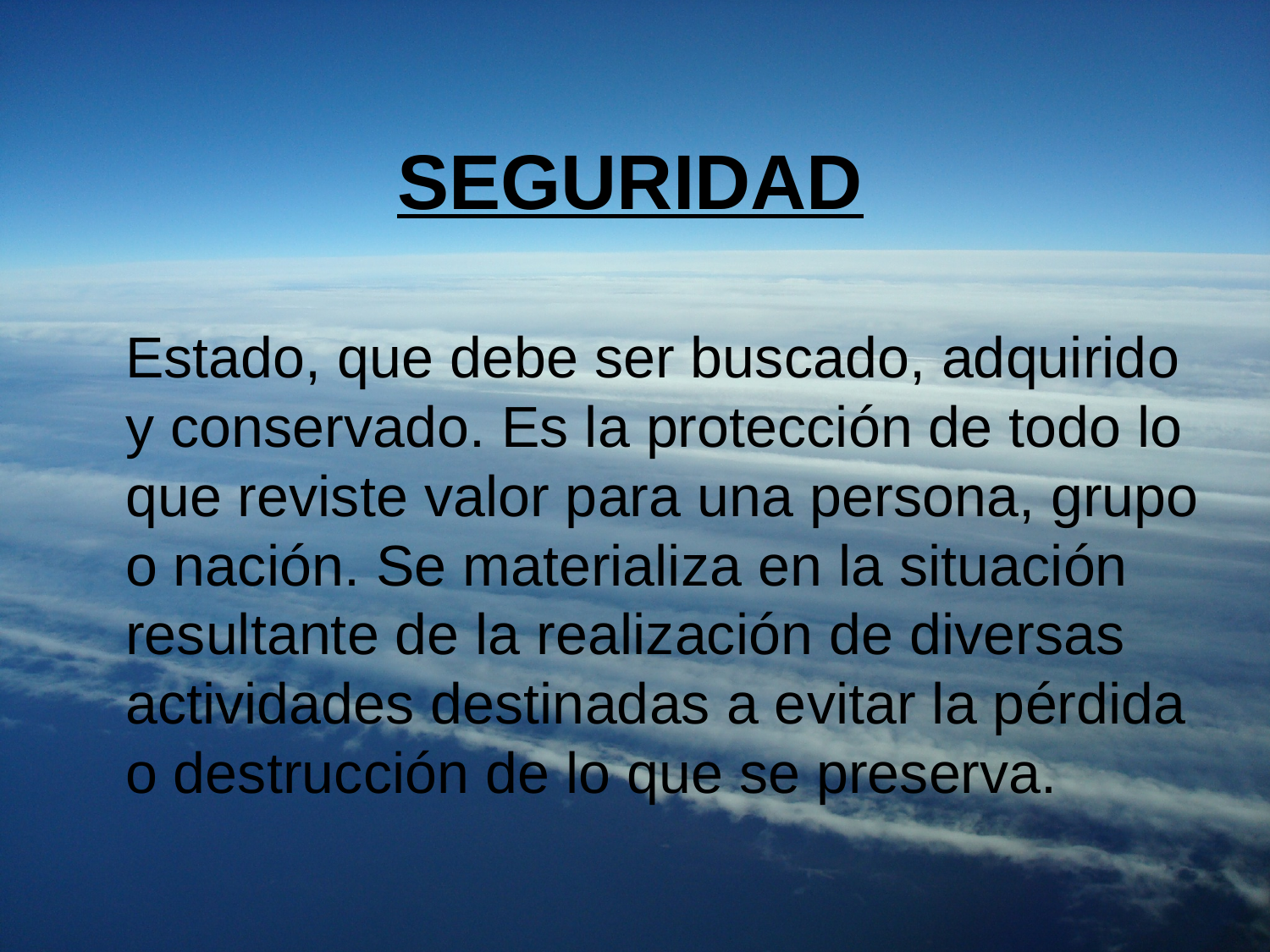

SEGURIDAD

	Estado, que debe ser buscado, adquirido y conservado. Es la protección de todo lo que reviste valor para una persona, grupo o nación. Se materializa en la situación resultante de la realización de diversas actividades destinadas a evitar la pérdida o destrucción de lo que se preserva.